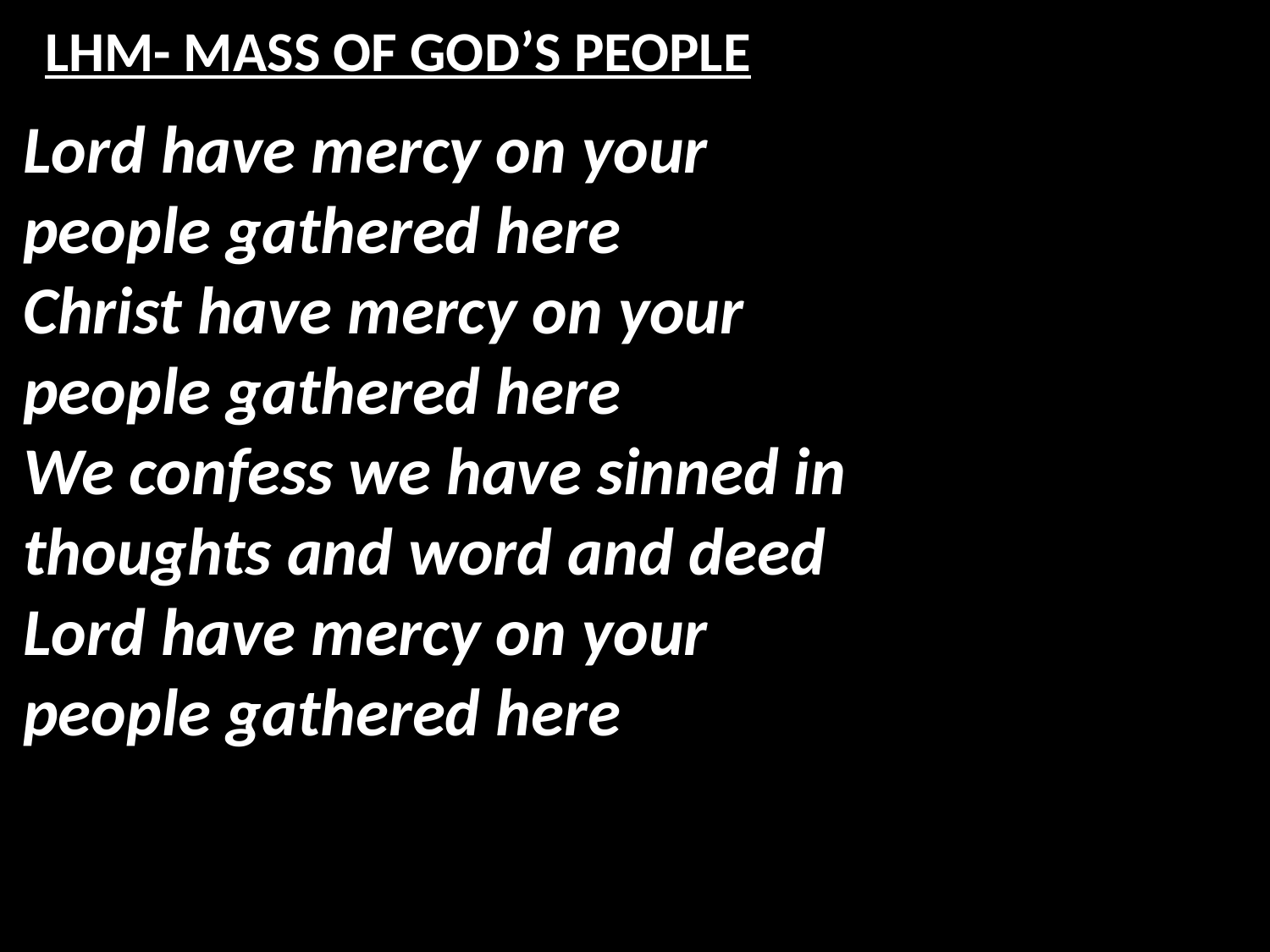

# LHM- MASS OF GOD’S PEOPLE
Lord have mercy on your
people gathered here
Christ have mercy on your
people gathered here
We confess we have sinned in
thoughts and word and deed
Lord have mercy on your
people gathered here